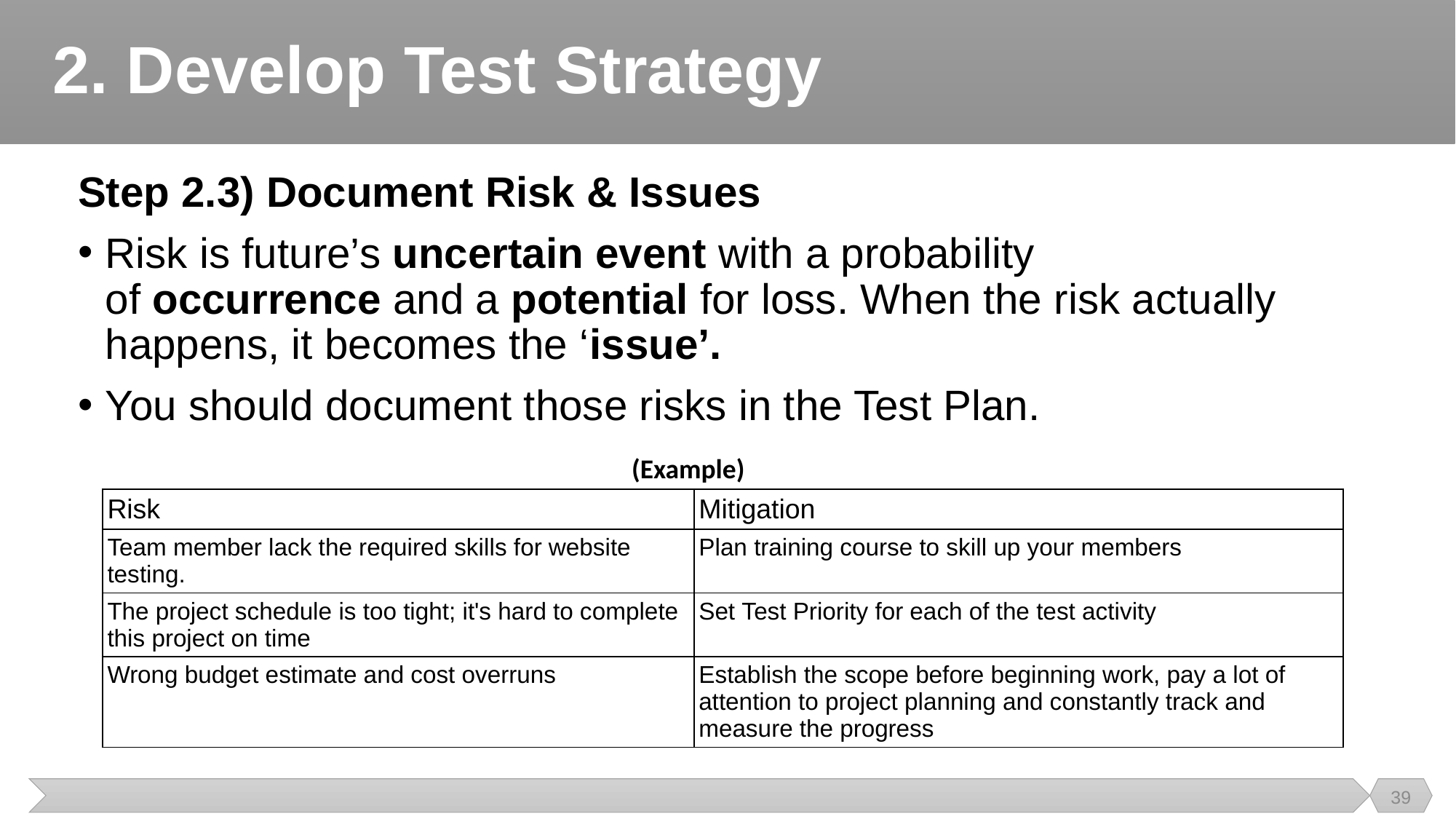

# 2. Develop Test Strategy
Step 2.3) Document Risk & Issues
Risk is future’s uncertain event with a probability of occurrence and a potential for loss. When the risk actually happens, it becomes the ‘issue’.
You should document those risks in the Test Plan.
(Example)
| Risk | Mitigation |
| --- | --- |
| Team member lack the required skills for website testing. | Plan training course to skill up your members |
| The project schedule is too tight; it's hard to complete this project on time | Set Test Priority for each of the test activity |
| Wrong budget estimate and cost overruns | Establish the scope before beginning work, pay a lot of attention to project planning and constantly track and measure the progress |
39